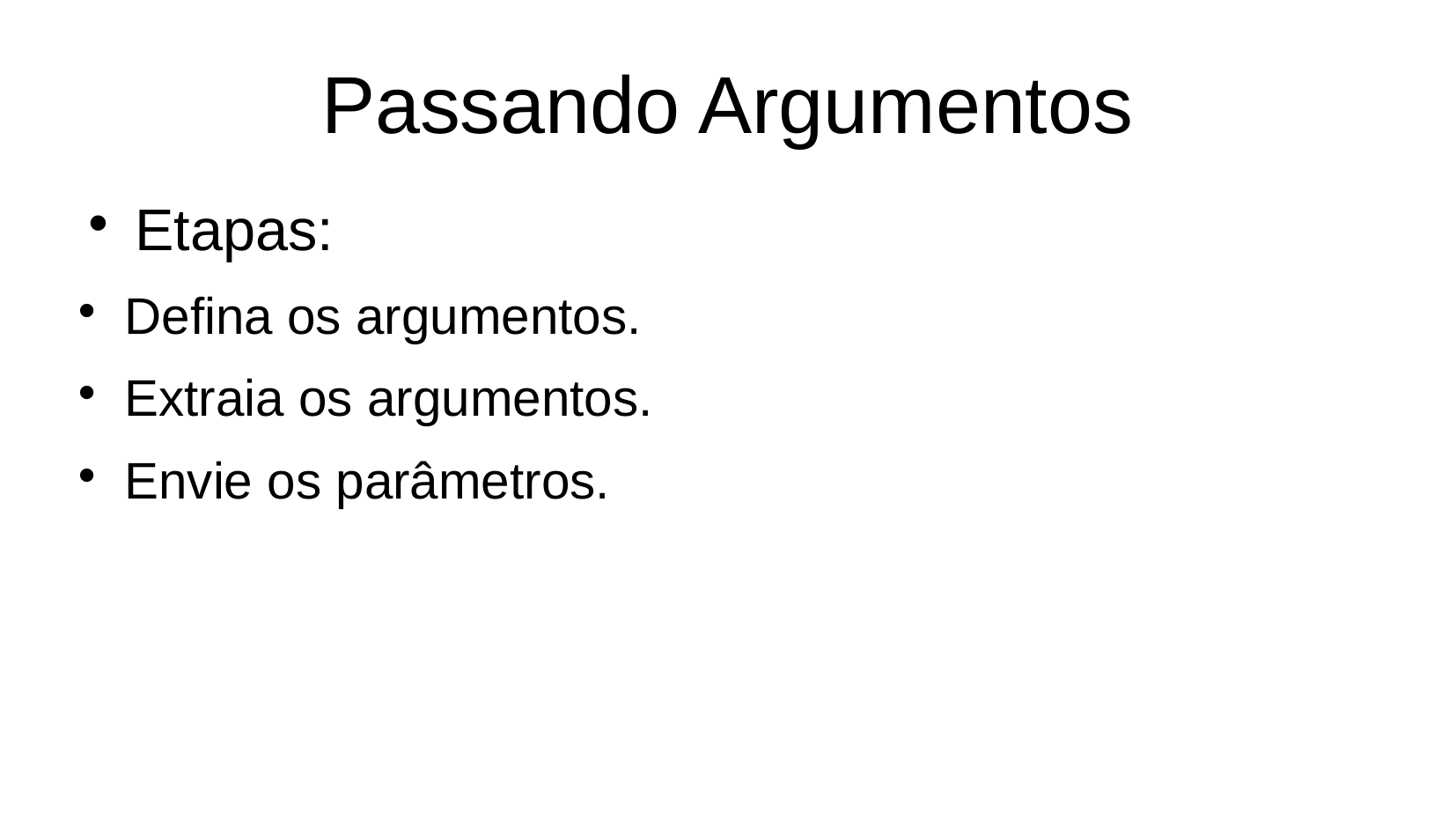

Passando Argumentos
Etapas:
Defina os argumentos.
Extraia os argumentos.
Envie os parâmetros.